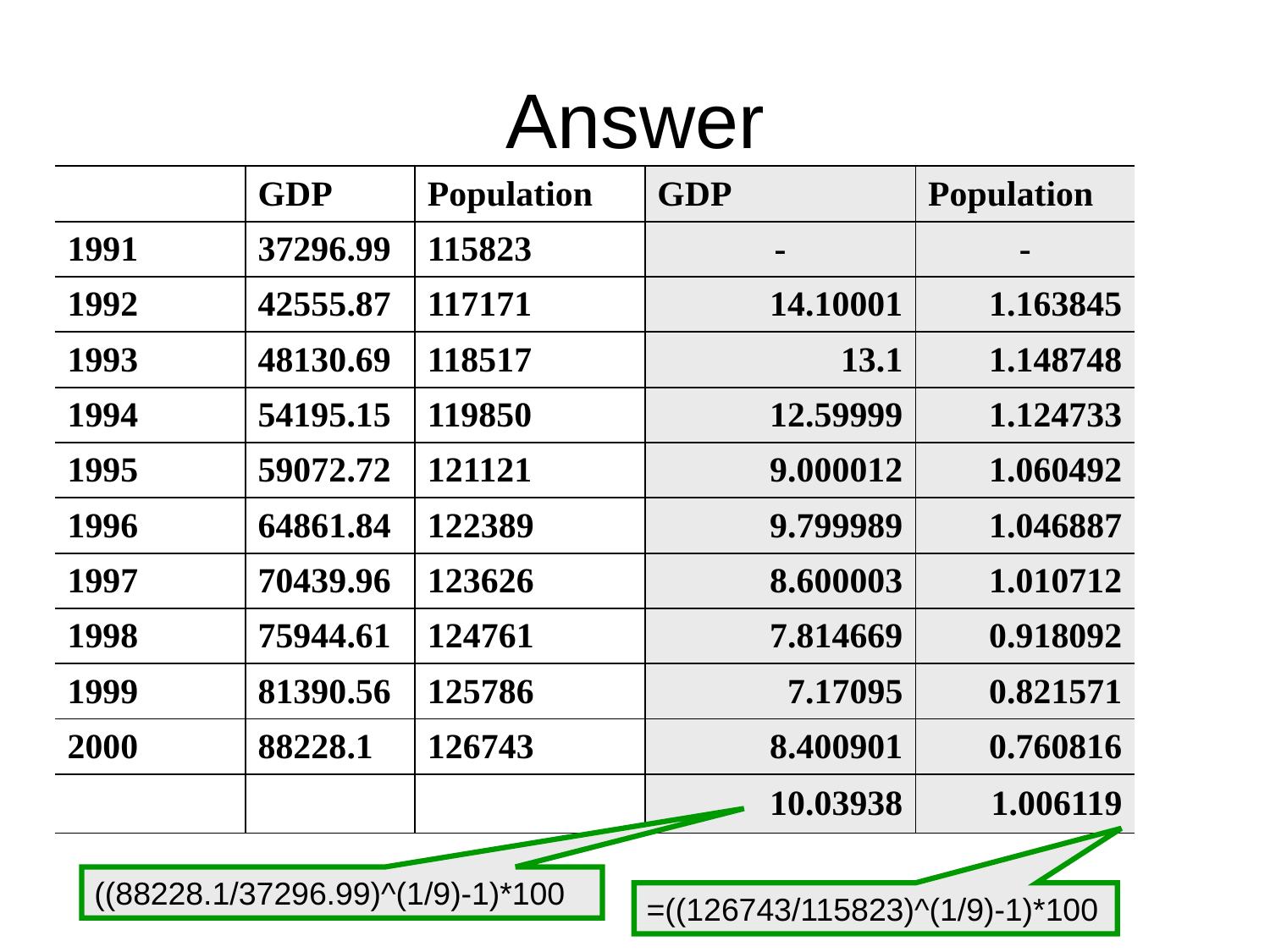

# Answer
|  | GDP | Population | GDP | Population |
| --- | --- | --- | --- | --- |
| 1991 | 37296.99 | 115823 | - | - |
| 1992 | 42555.87 | 117171 | 14.10001 | 1.163845 |
| 1993 | 48130.69 | 118517 | 13.1 | 1.148748 |
| 1994 | 54195.15 | 119850 | 12.59999 | 1.124733 |
| 1995 | 59072.72 | 121121 | 9.000012 | 1.060492 |
| 1996 | 64861.84 | 122389 | 9.799989 | 1.046887 |
| 1997 | 70439.96 | 123626 | 8.600003 | 1.010712 |
| 1998 | 75944.61 | 124761 | 7.814669 | 0.918092 |
| 1999 | 81390.56 | 125786 | 7.17095 | 0.821571 |
| 2000 | 88228.1 | 126743 | 8.400901 | 0.760816 |
|  |  |  | 10.03938 | 1.006119 |
((88228.1/37296.99)^(1/9)-1)*100
=((126743/115823)^(1/9)-1)*100